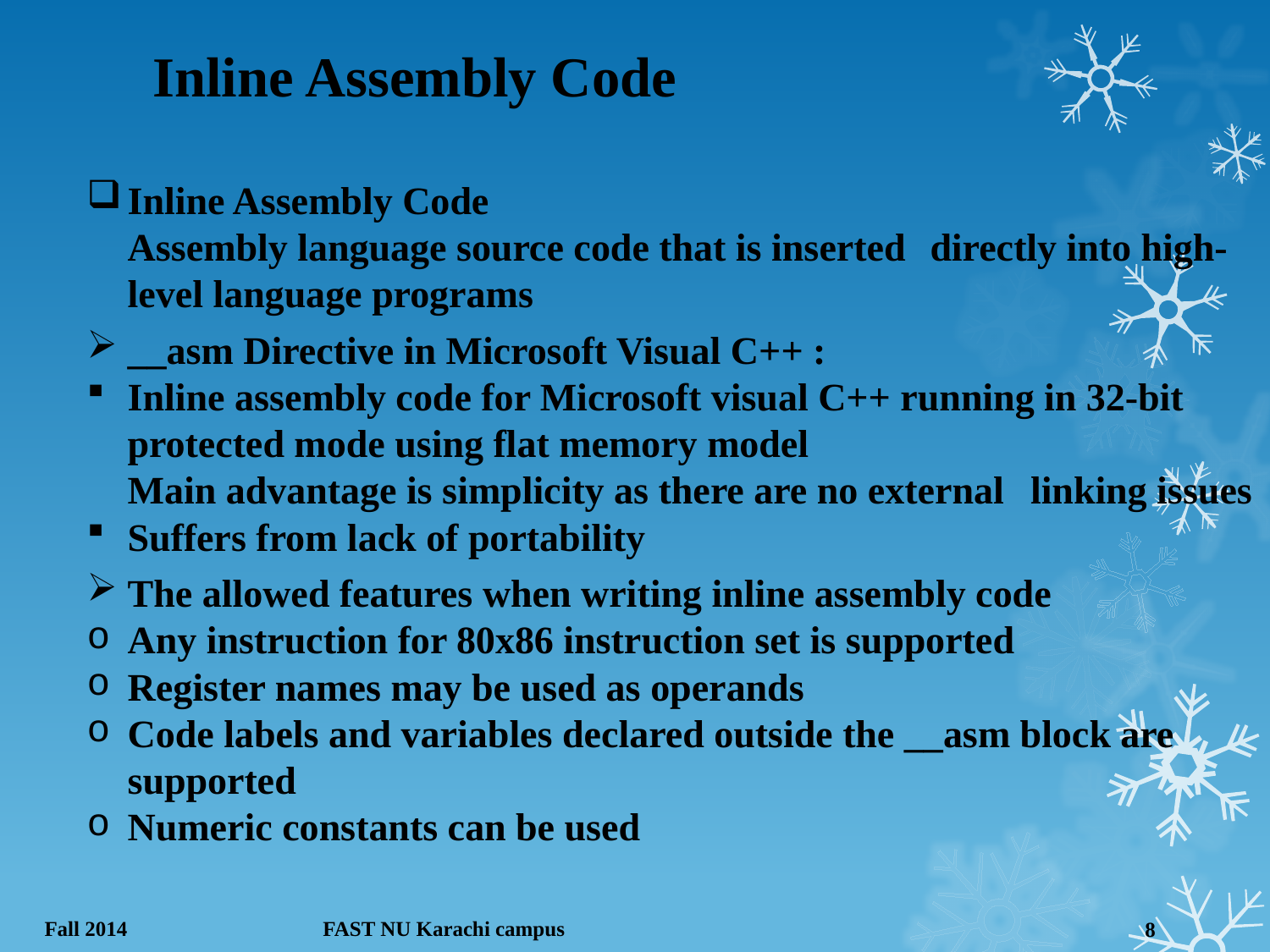

# Inline Assembly Code
Inline Assembly Code
			Assembly language source code that is inserted 				directly into high-level language programs

__asm Directive in Microsoft Visual C++ :
Inline assembly code for Microsoft visual C++ running in 32-bit protected mode using flat memory model
			Main advantage is simplicity as there are no external 		linking issues
Suffers from lack of portability

The allowed features when writing inline assembly code
Any instruction for 80x86 instruction set is supported
Register names may be used as operands
Code labels and variables declared outside the __asm block are supported
Numeric constants can be used
Fall 2014                                     FAST NU Karachi campus
8